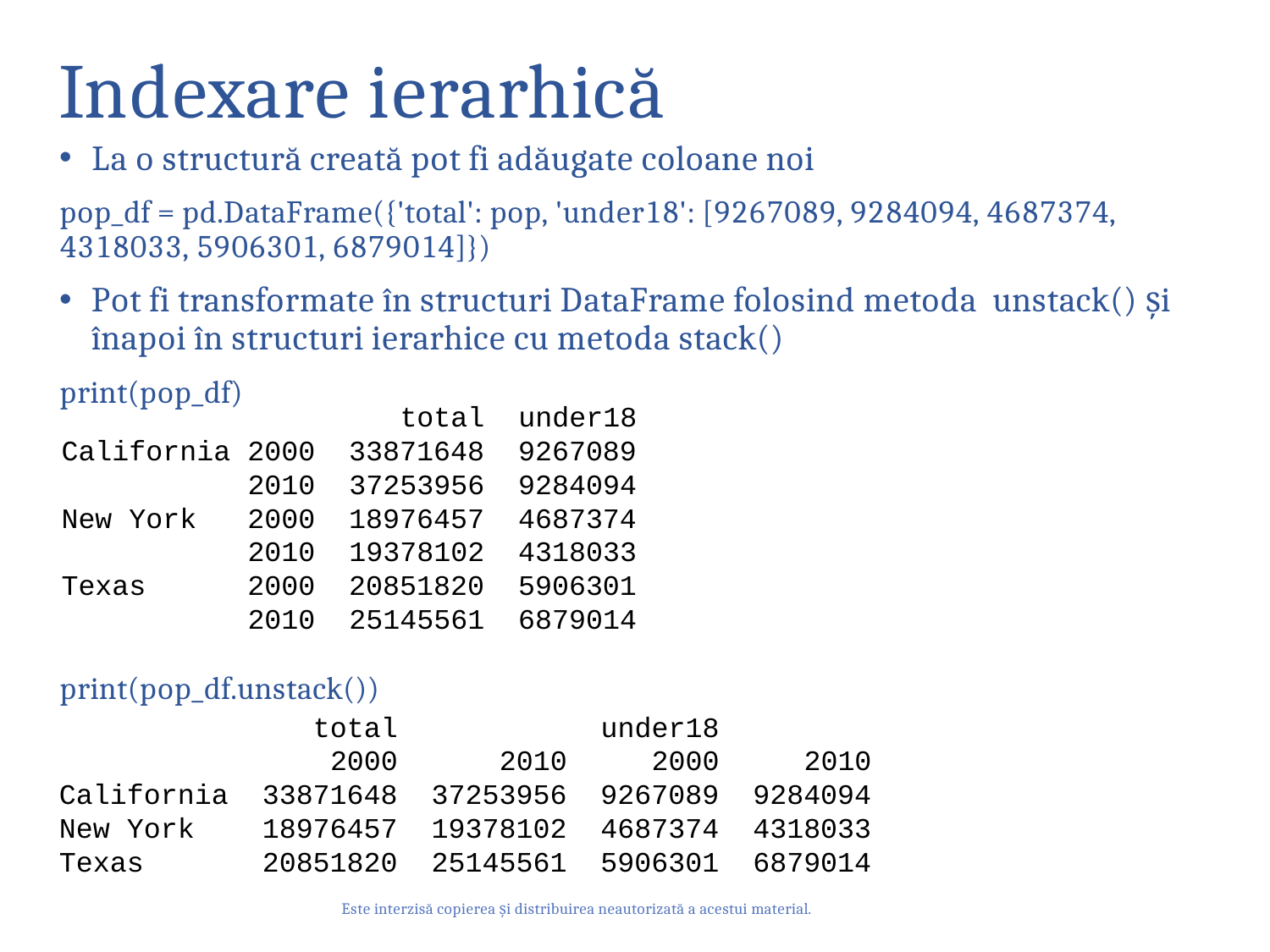

# Indexare ierarhică
La o structură creată pot fi adăugate coloane noi
pop_df = pd.DataFrame({'total': pop, 'under18': [9267089, 9284094, 4687374, 4318033, 5906301, 6879014]})
Pot fi transformate în structuri DataFrame folosind metoda  unstack() și înapoi în structuri ierarhice cu metoda stack()
print(pop_df)

print(pop_df.unstack())
                    total  under18
California 2000  33871648  9267089
           2010  37253956  9284094
New York   2000  18976457  4687374
           2010  19378102  4318033
Texas      2000  20851820  5906301
           2010  25145561  6879014
               total            under18
                2000      2010     2000     2010
California  33871648  37253956  9267089  9284094
New York    18976457  19378102  4687374  4318033
Texas       20851820  25145561  5906301  6879014